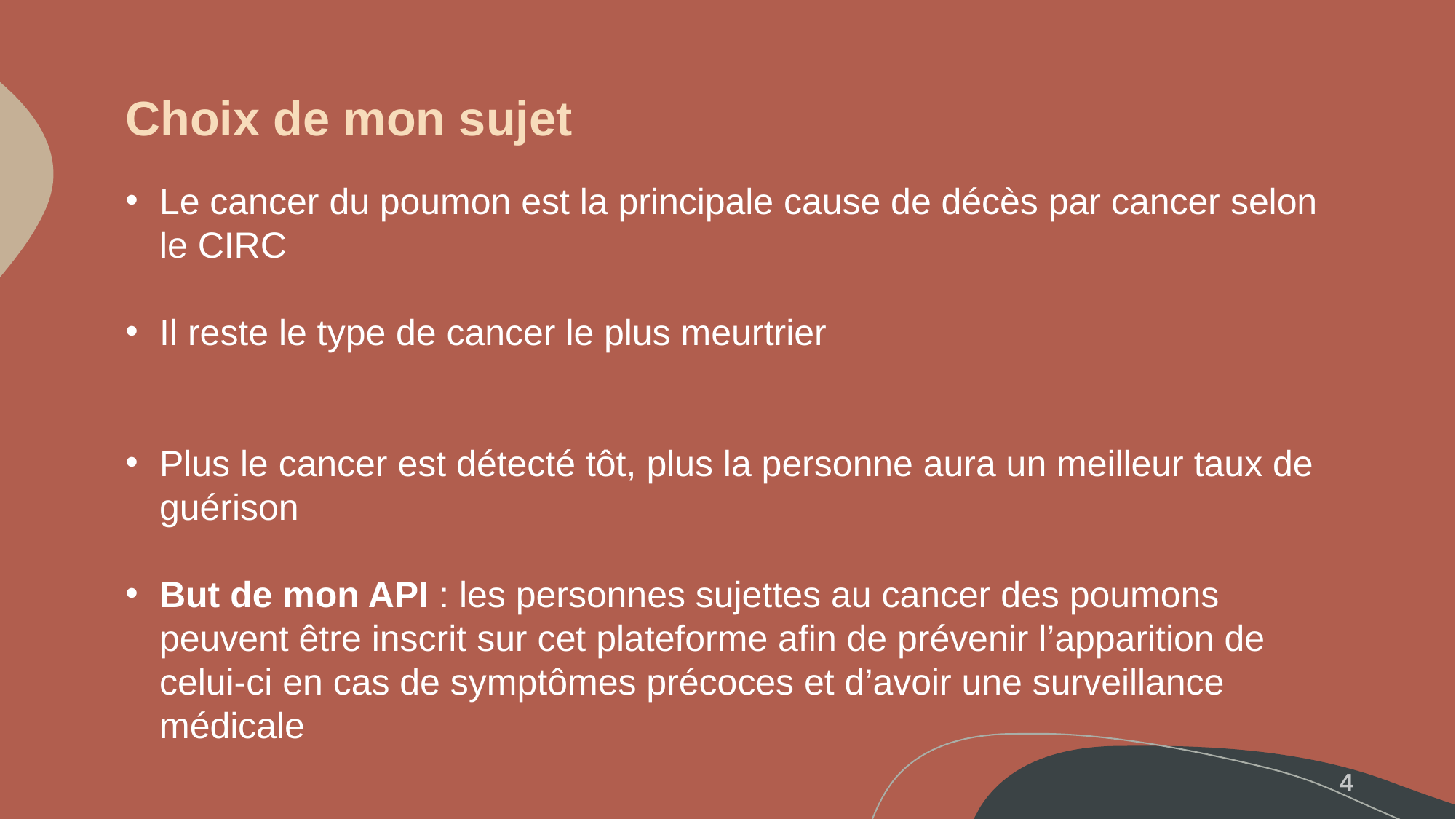

Choix de mon sujet

Le cancer du poumon est la principale cause de décès par cancer selon le CIRC
Il reste le type de cancer le plus meurtrier

Plus le cancer est détecté tôt, plus la personne aura un meilleur taux de guérison
But de mon API : les personnes sujettes au cancer des poumons peuvent être inscrit sur cet plateforme afin de prévenir l’apparition de celui-ci en cas de symptômes précoces et d’avoir une surveillance médicale

4